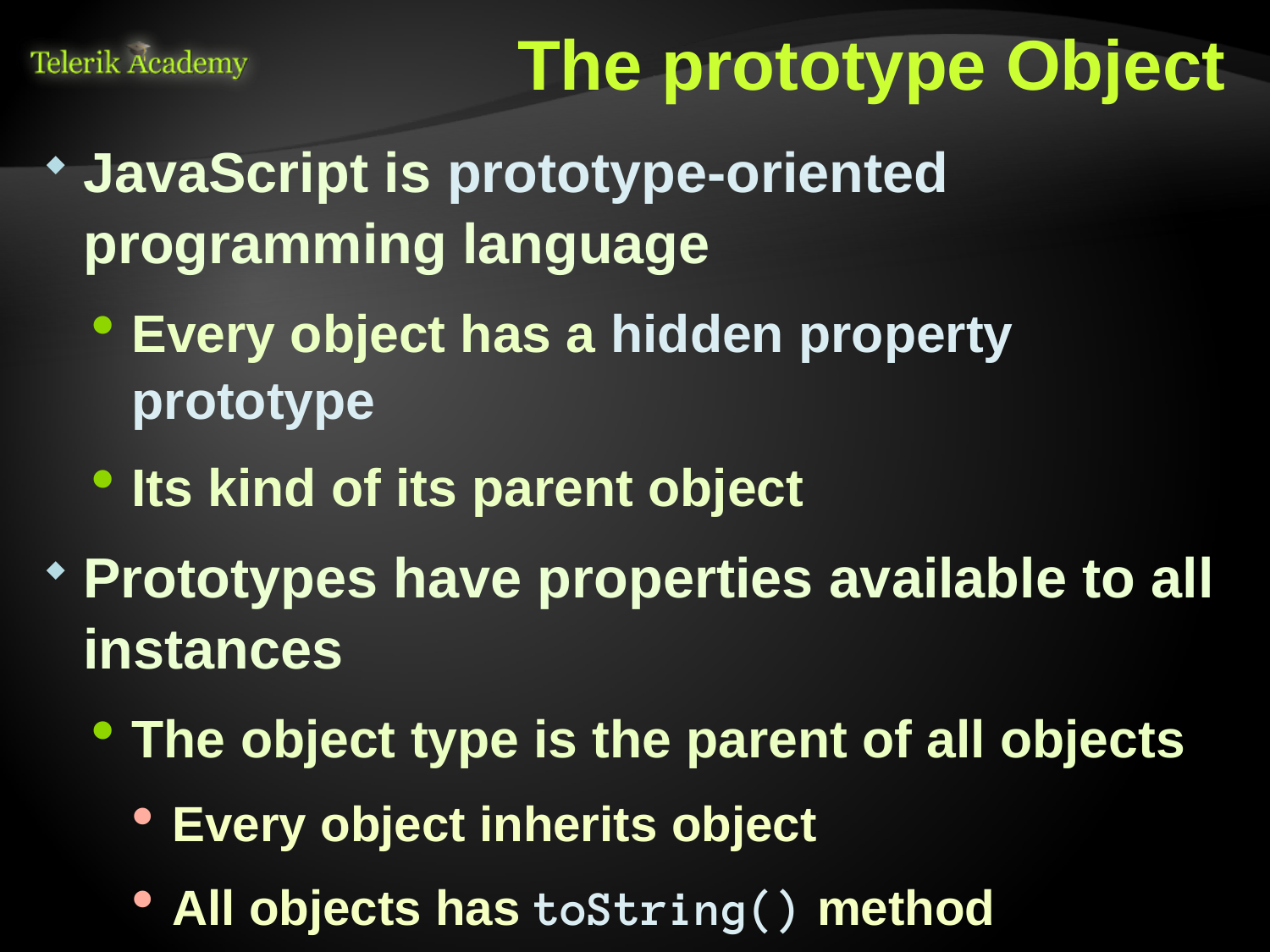

# The prototype Object
JavaScript is prototype-oriented programming language
Every object has a hidden property prototype
Its kind of its parent object
Prototypes have properties available to all instances
The object type is the parent of all objects
Every object inherits object
All objects has toString() method